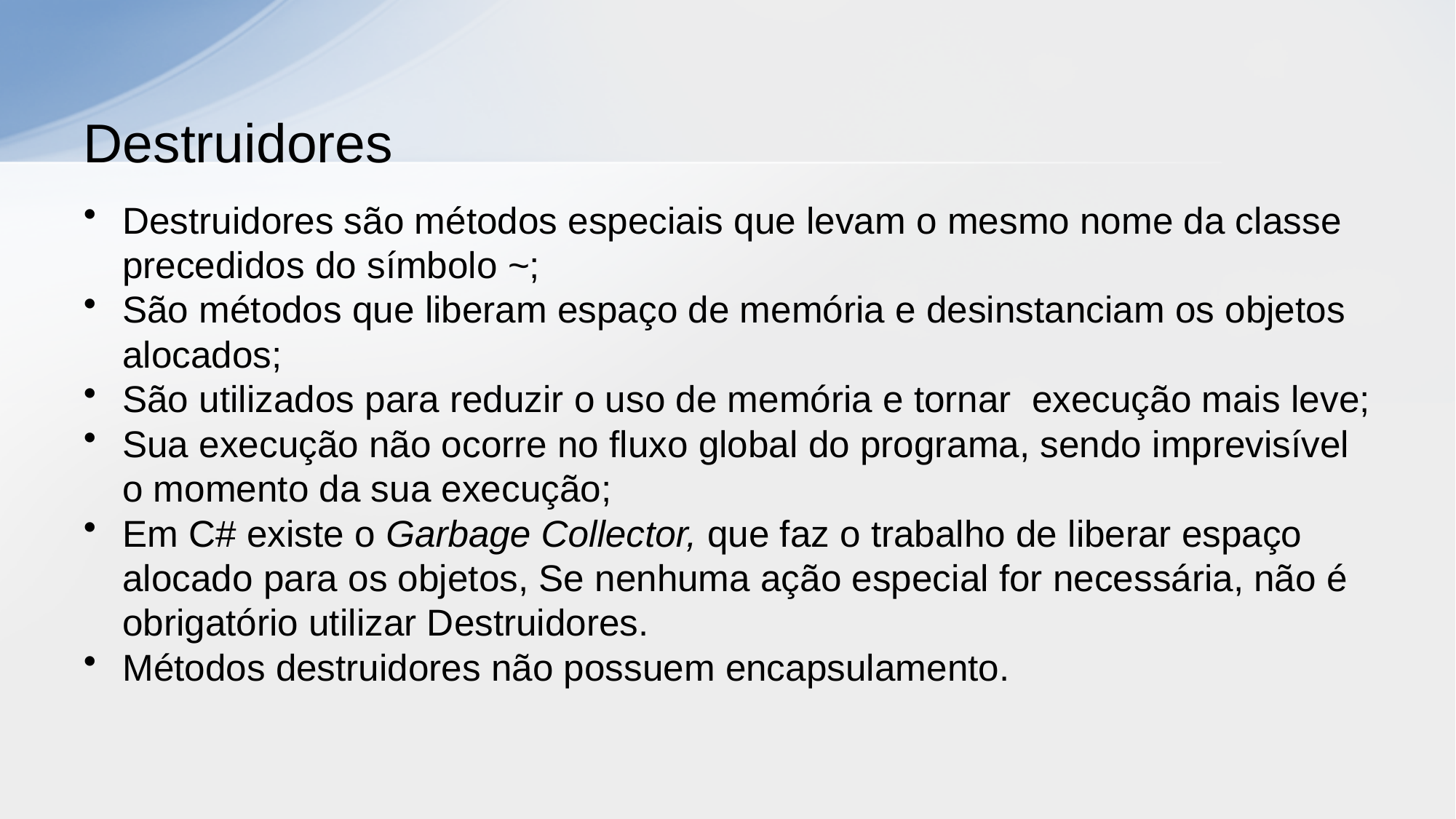

# Destruidores
Destruidores são métodos especiais que levam o mesmo nome da classe precedidos do símbolo ~;
São métodos que liberam espaço de memória e desinstanciam os objetos alocados;
São utilizados para reduzir o uso de memória e tornar  execução mais leve;
Sua execução não ocorre no fluxo global do programa, sendo imprevisível o momento da sua execução;
Em C# existe o Garbage Collector, que faz o trabalho de liberar espaço alocado para os objetos, Se nenhuma ação especial for necessária, não é obrigatório utilizar Destruidores.
Métodos destruidores não possuem encapsulamento.